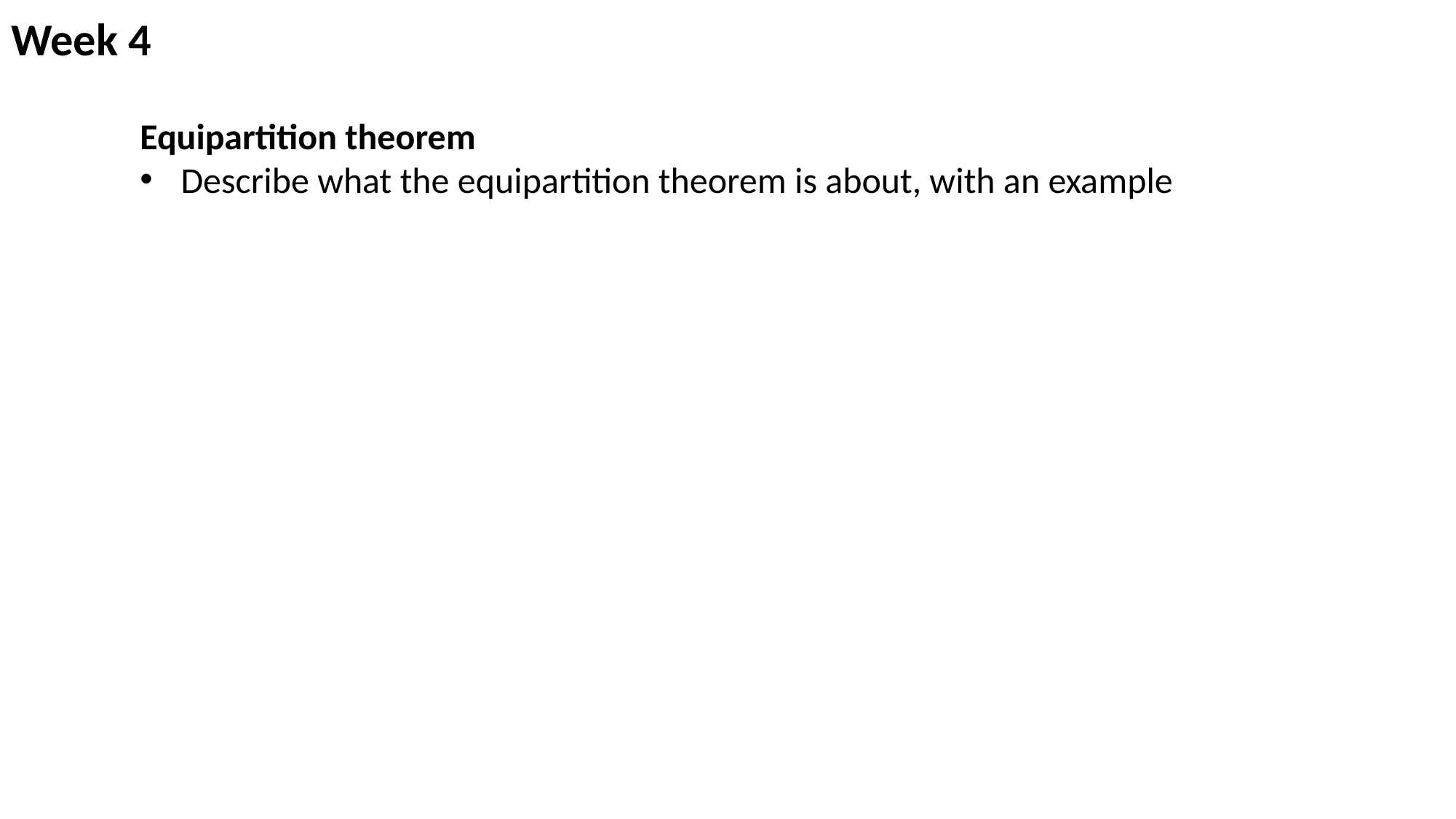

Week 4
Equipartition theorem
Describe what the equipartition theorem is about, with an example